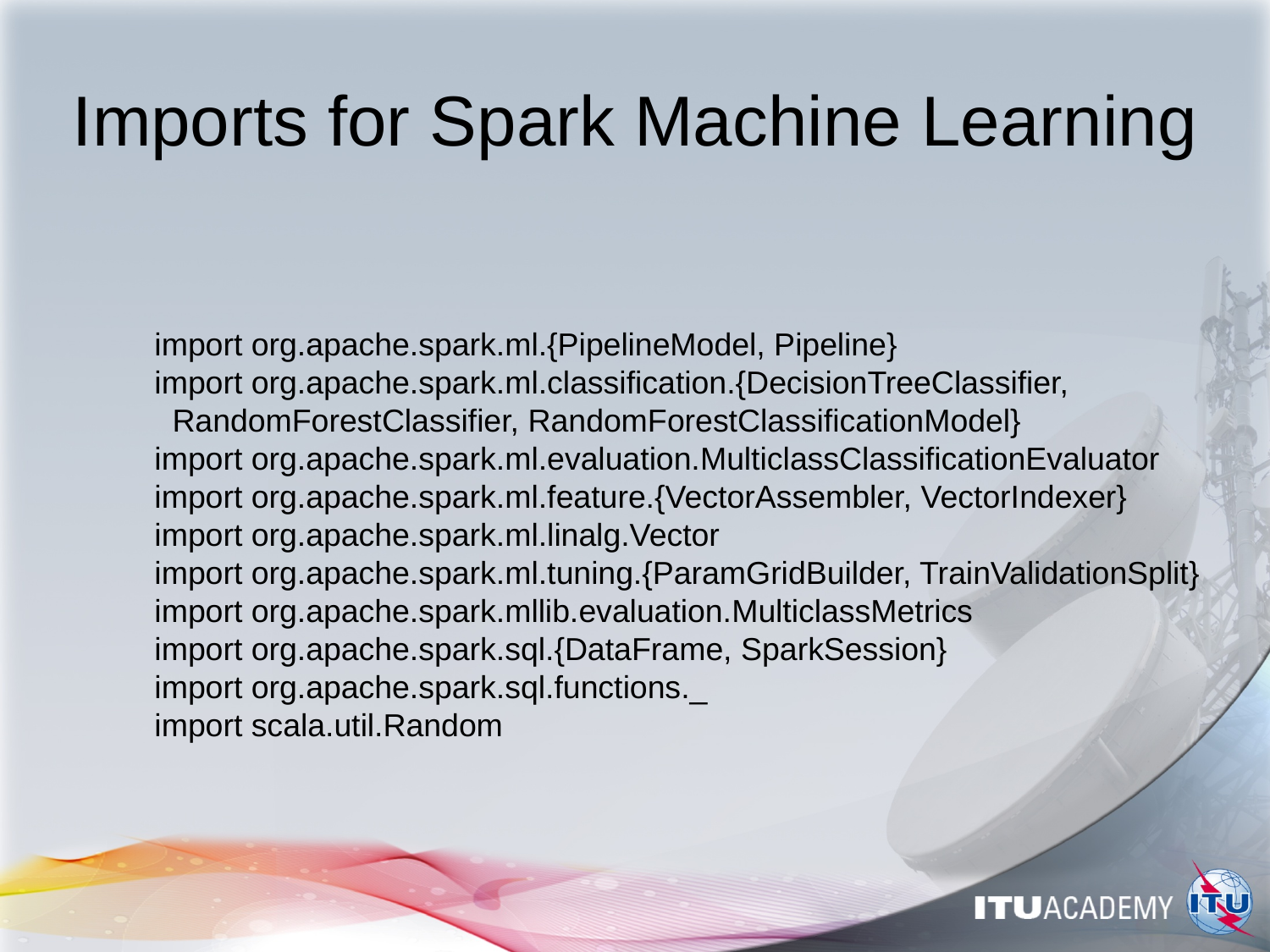

# Imports for Spark Machine Learning
import org.apache.spark.ml.{PipelineModel, Pipeline}
import org.apache.spark.ml.classification.{DecisionTreeClassifier,
  RandomForestClassifier, RandomForestClassificationModel}
import org.apache.spark.ml.evaluation.MulticlassClassificationEvaluator
import org.apache.spark.ml.feature.{VectorAssembler, VectorIndexer}
import org.apache.spark.ml.linalg.Vector
import org.apache.spark.ml.tuning.{ParamGridBuilder, TrainValidationSplit}
import org.apache.spark.mllib.evaluation.MulticlassMetrics
import org.apache.spark.sql.{DataFrame, SparkSession}
import org.apache.spark.sql.functions._
import scala.util.Random